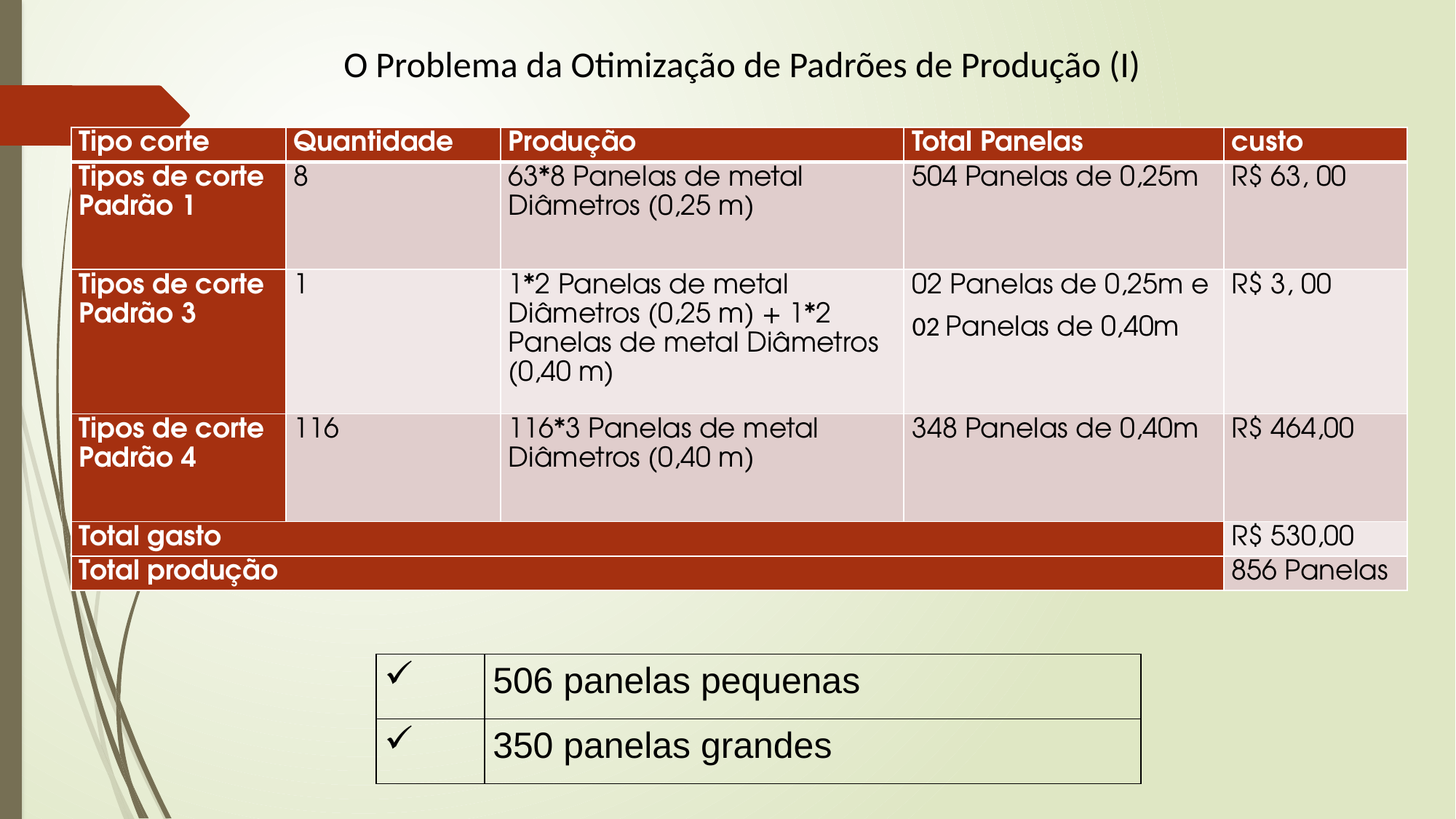

# O Problema da Otimização de Padrões de Produção (I)
| Tipo corte | Quantidade | Produção | Total Panelas | custo |
| --- | --- | --- | --- | --- |
| Tipos de corte Padrão 1 | 8 | 63\*8 Panelas de metal Diâmetros (0,25 m) | 504 Panelas de 0,25m | R$ 63, 00 |
| Tipos de corte Padrão 3 | 1 | 1\*2 Panelas de metal Diâmetros (0,25 m) + 1\*2 Panelas de metal Diâmetros (0,40 m) | 02 Panelas de 0,25m e 02 Panelas de 0,40m | R$ 3, 00 |
| Tipos de corte Padrão 4 | 116 | 116\*3 Panelas de metal Diâmetros (0,40 m) | 348 Panelas de 0,40m | R$ 464,00 |
| Total gasto |  |  |  | R$ 530,00 |
| Total produção |  |  |  | 856 Panelas |
|  | 506 panelas pequenas |
| --- | --- |
|  | 350 panelas grandes |